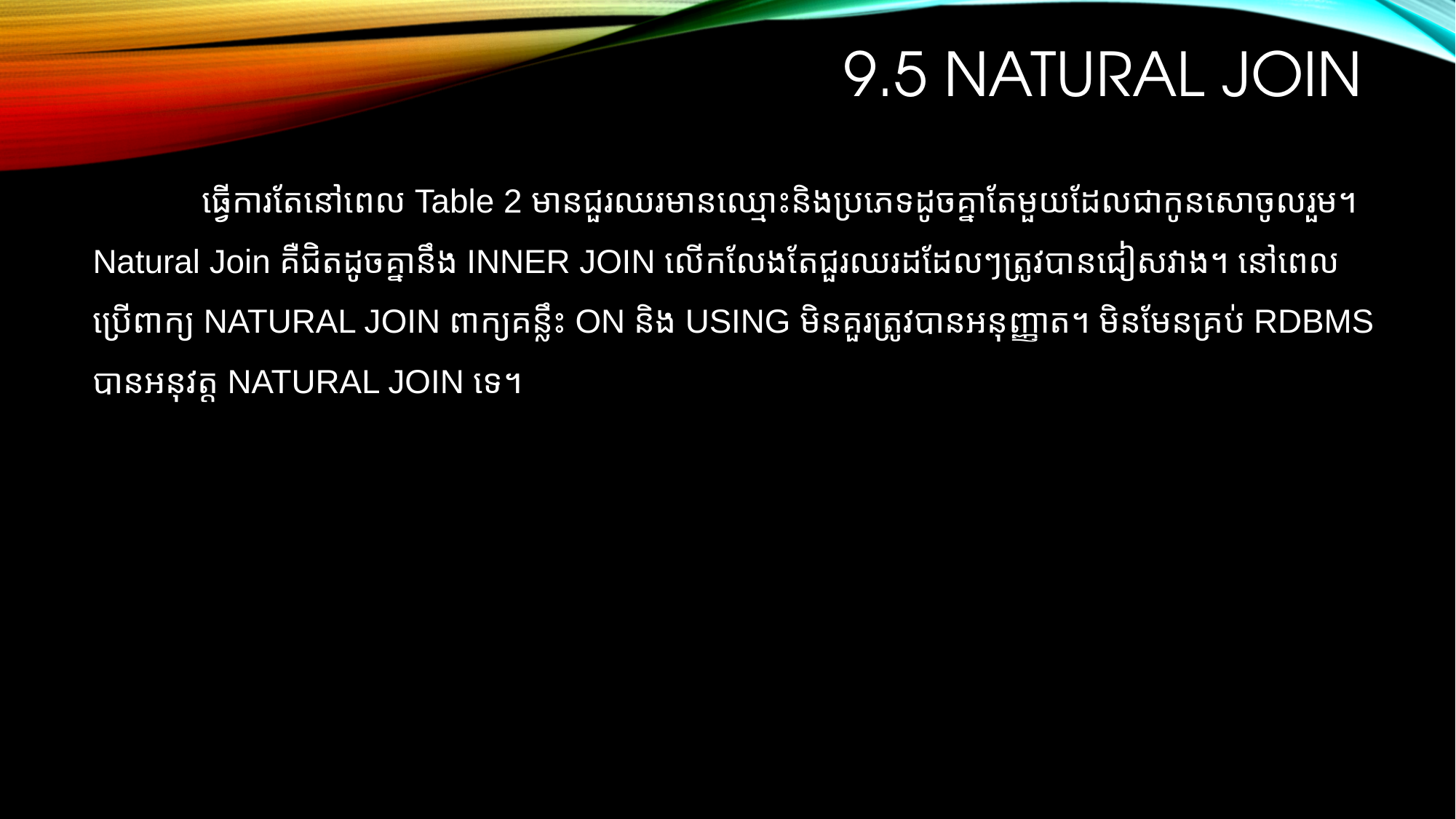

# 9.5 Natural Join
	ធ្វើការតែនៅពេល Table 2 មានជួរឈរមានឈ្មោះនិងប្រភេទដូចគ្នាតែមួយដែលជាកូនសោចូលរួម។ Natural Join គឺជិតដូចគ្នានឹង INNER JOIN លើកលែងតែជួរឈរដដែលៗត្រូវបានជៀសវាង។ នៅពេលប្រើពាក្យ NATURAL JOIN ពាក្យគន្លឹះ ON និង USING មិនគួរត្រូវបានអនុញ្ញាត។ មិនមែនគ្រប់ RDBMS បានអនុវត្ត NATURAL JOIN ទេ។